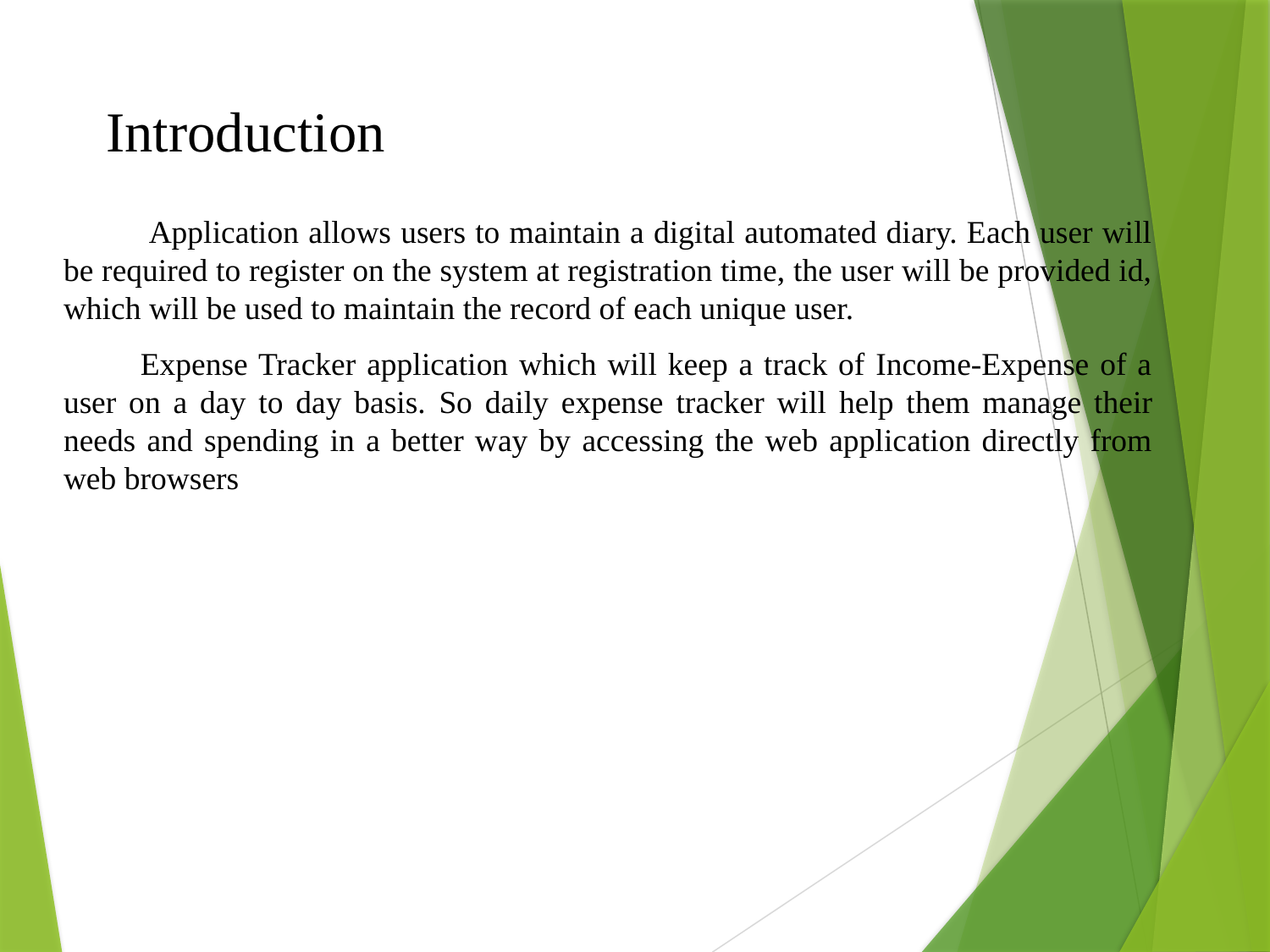

# Introduction
         Application allows users to maintain a digital automated diary. Each user will be required to register on the system at registration time, the user will be provided id, which will be used to maintain the record of each unique user.
       Expense Tracker application which will keep a track of Income-Expense of a user on a day to day basis. So daily expense tracker will help them manage their needs and spending in a better way by accessing the web application directly from web browsers